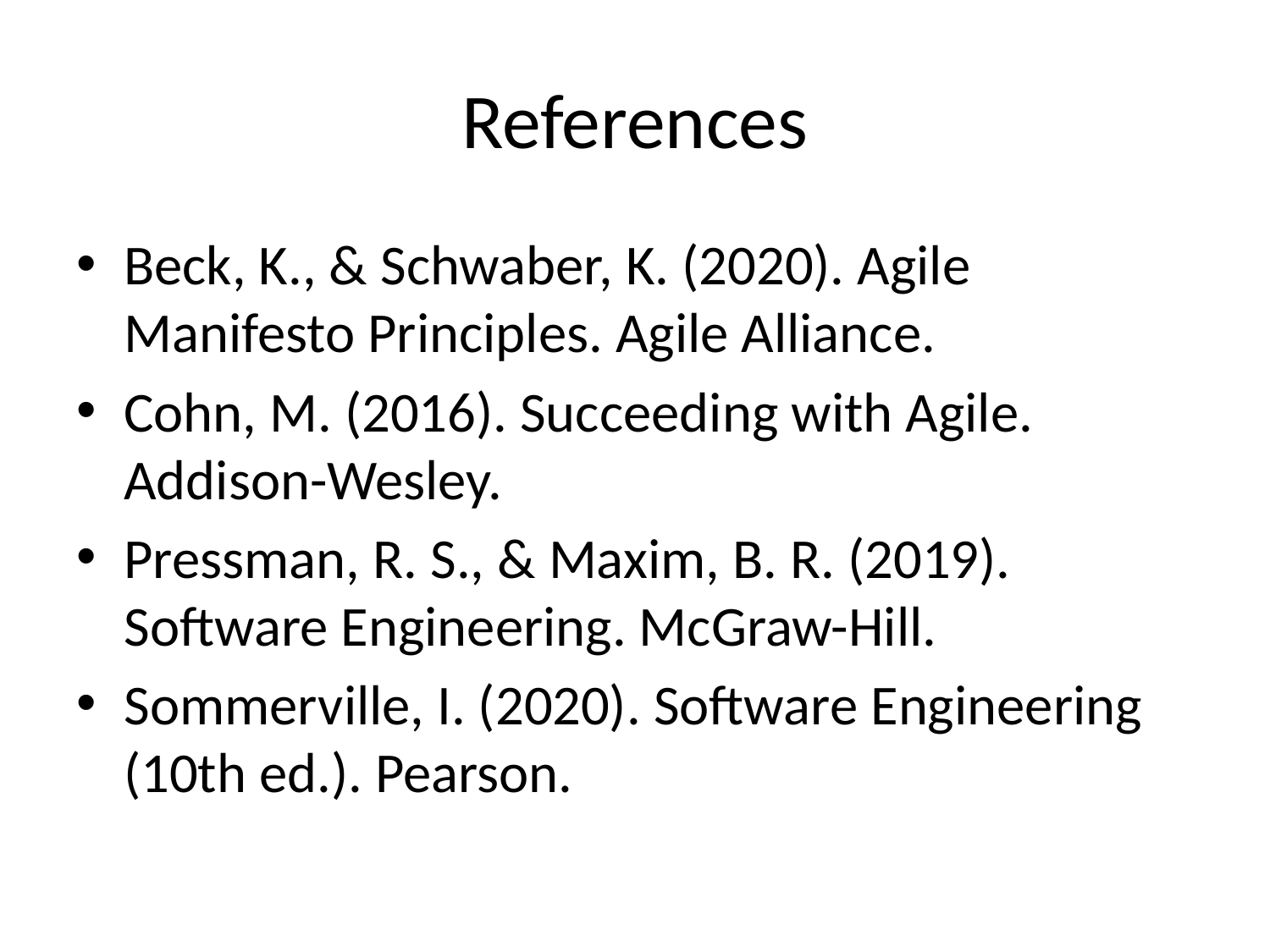

# References
Beck, K., & Schwaber, K. (2020). Agile Manifesto Principles. Agile Alliance.
Cohn, M. (2016). Succeeding with Agile. Addison-Wesley.
Pressman, R. S., & Maxim, B. R. (2019). Software Engineering. McGraw-Hill.
Sommerville, I. (2020). Software Engineering (10th ed.). Pearson.